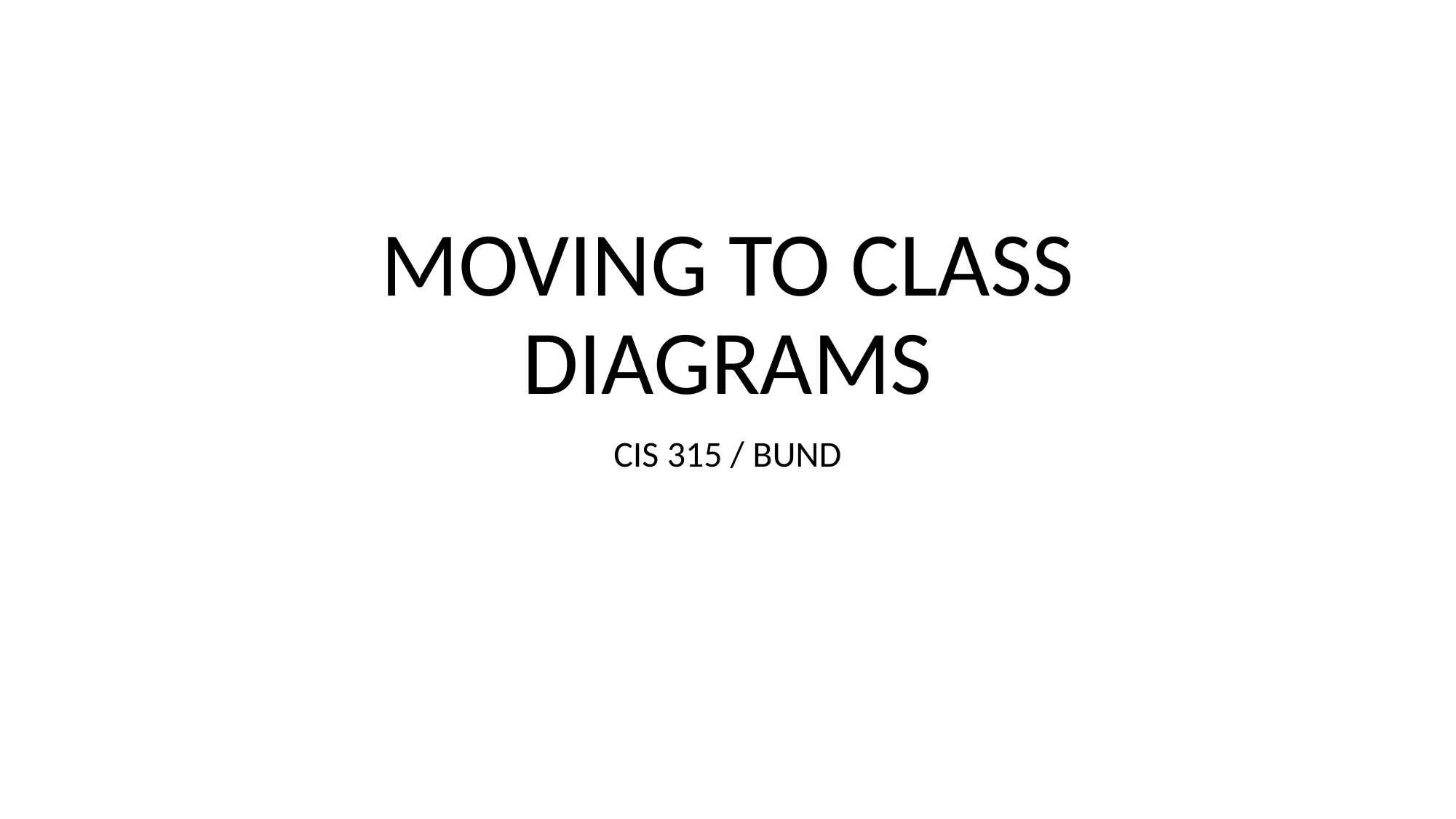

# MOVING TO CLASS DIAGRAMS
CIS 315 / BUND